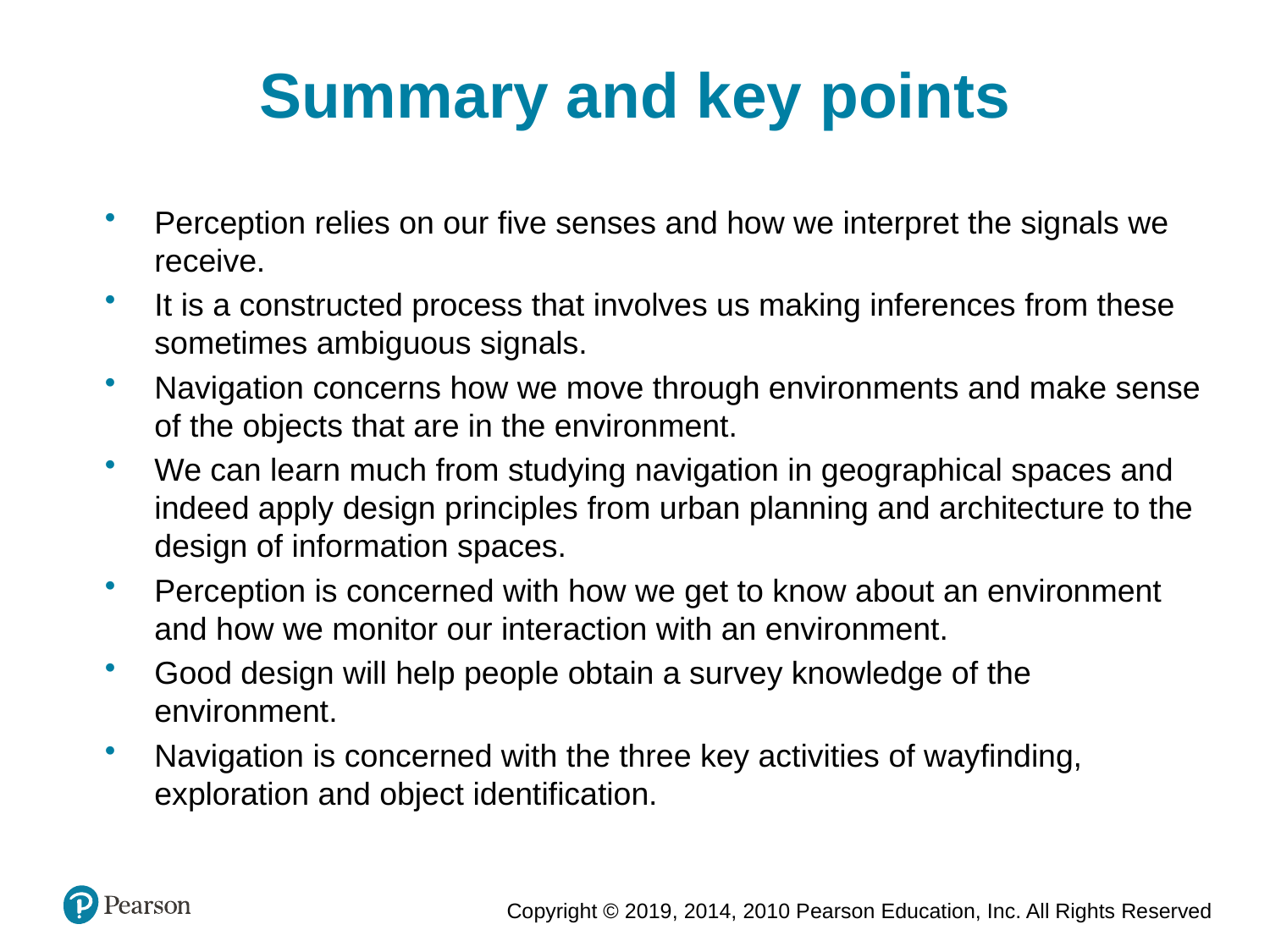

Summary and key points
Perception relies on our five senses and how we interpret the signals we receive.
It is a constructed process that involves us making inferences from these sometimes ambiguous signals.
Navigation concerns how we move through environments and make sense of the objects that are in the environment.
We can learn much from studying navigation in geographical spaces and indeed apply design principles from urban planning and architecture to the design of information spaces.
Perception is concerned with how we get to know about an environment and how we monitor our interaction with an environment.
Good design will help people obtain a survey knowledge of the environment.
Navigation is concerned with the three key activities of wayfinding, exploration and object identification.